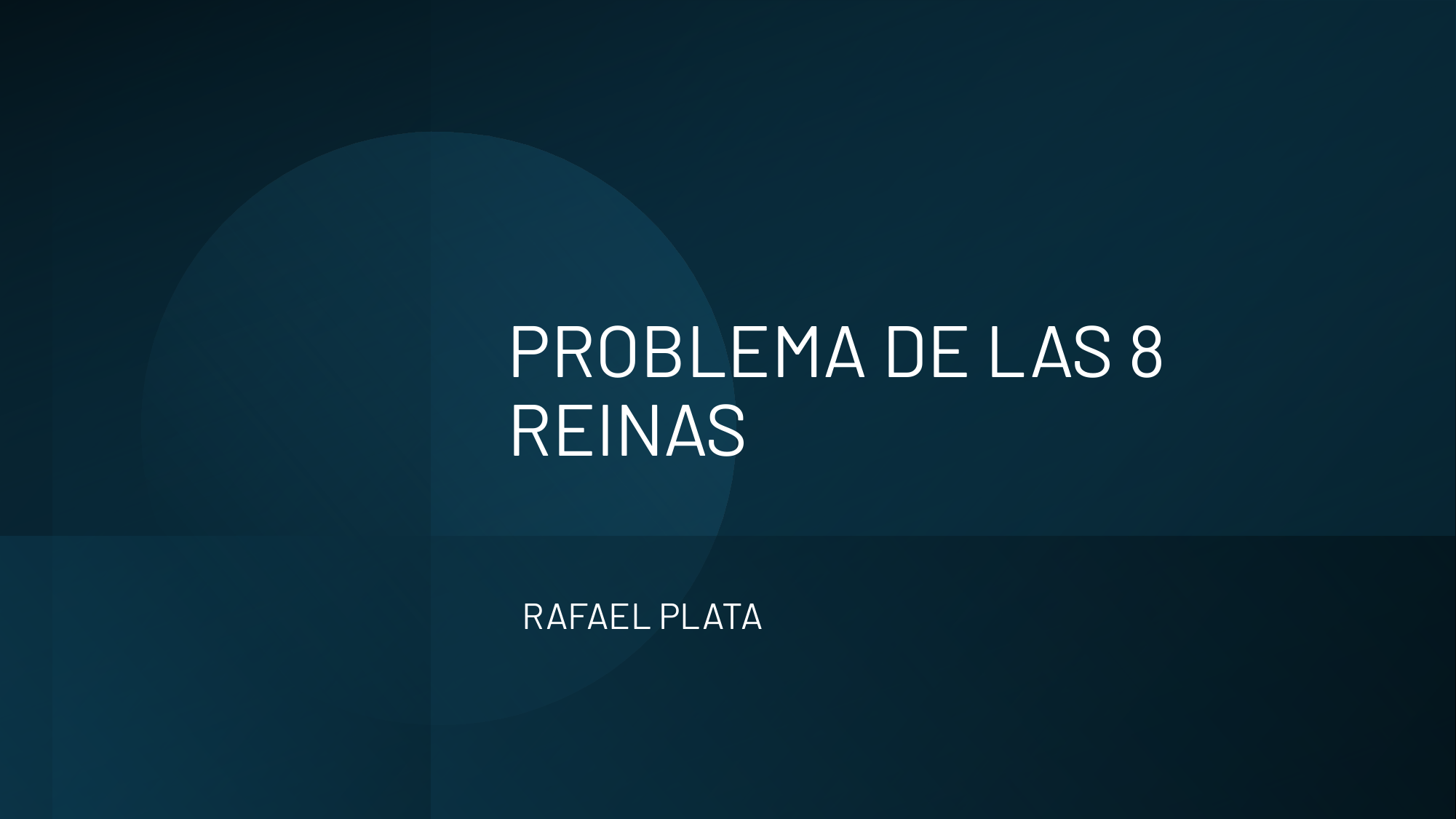

# PROBLEMA DE LAS 8 REINAS

RAFAEL PLATA